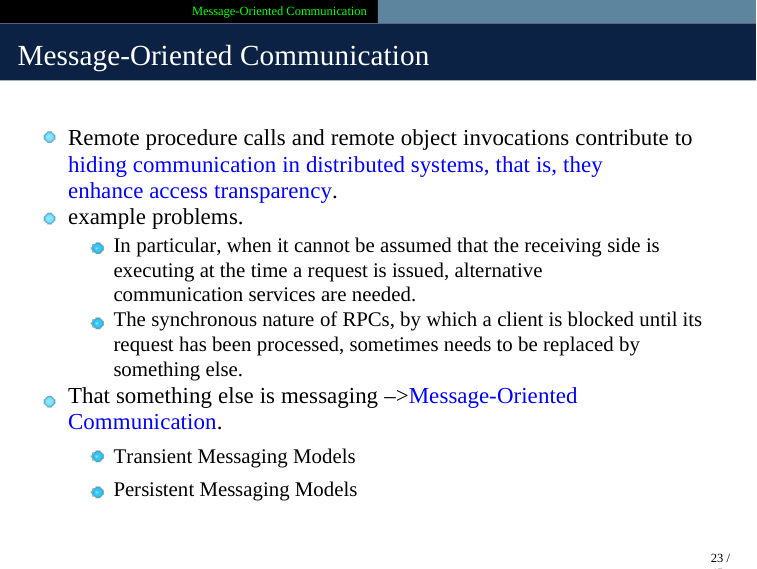

Message-Oriented Communication

Message-Oriented Communication
Remote procedure calls and remote object invocations contribute to
hiding communication in distributed systems, that is, they enhance access transparency.
example problems.
In particular, when it cannot be assumed that the receiving side is executing at the time a request is issued, alternative communication services are needed.
The synchronous nature of RPCs, by which a client is blocked until its request has been processed, sometimes needs to be replaced by something else.
That something else is messaging –>Message-Oriented Communication.
Transient Messaging Models
Persistent Messaging Models
23 / 45